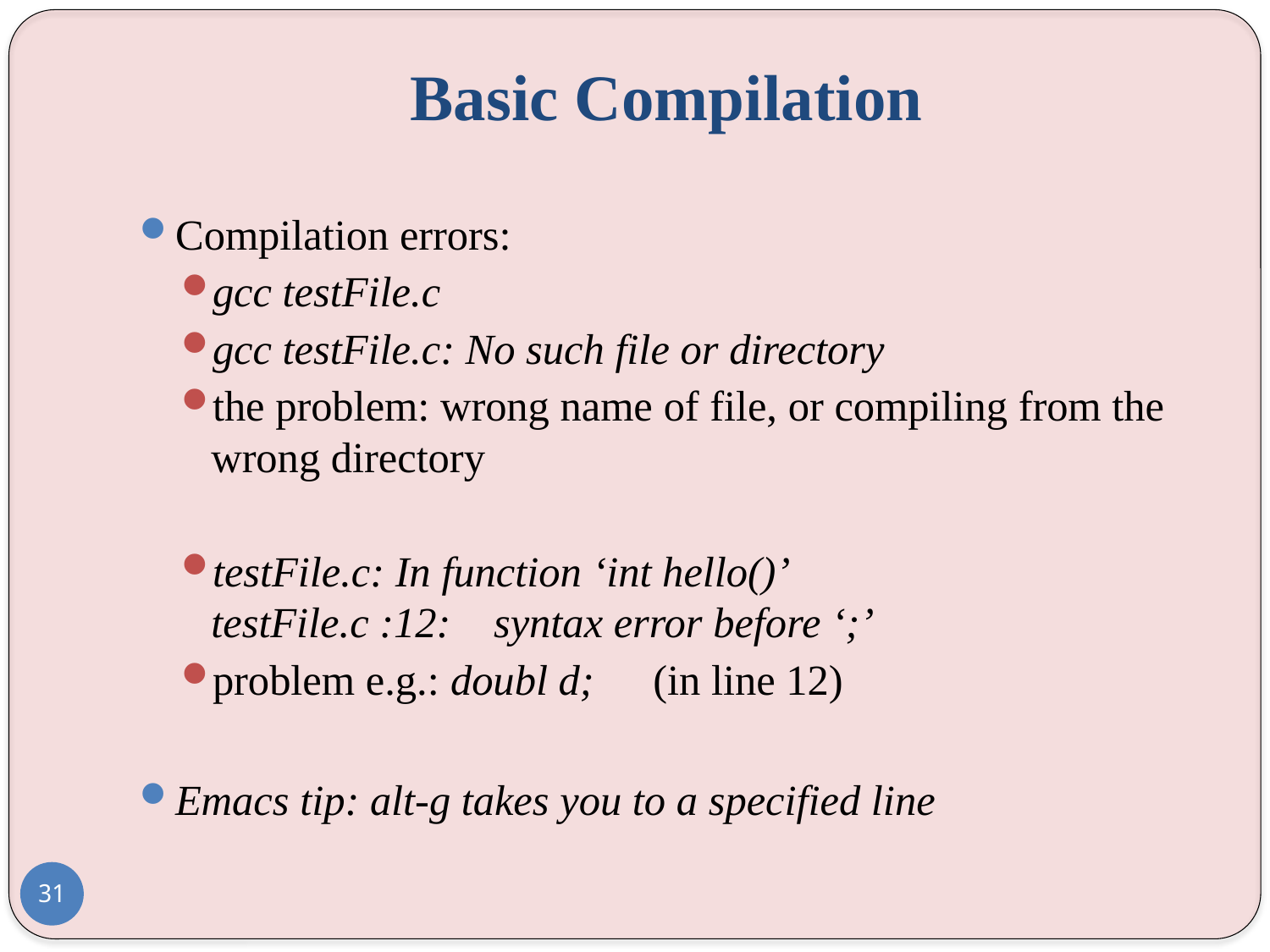

# Basic Compilation
Compilation errors:
gcc testFile.c
gcc testFile.c: No such file or directory
the problem: wrong name of file, or compiling from the wrong directory

testFile.c: In function ‘int hello()’
testFile.c :12:    syntax error before ‘;’
problem e.g.: doubl d;	(in line 12)

Emacs tip: alt-g takes you to a specified line

31